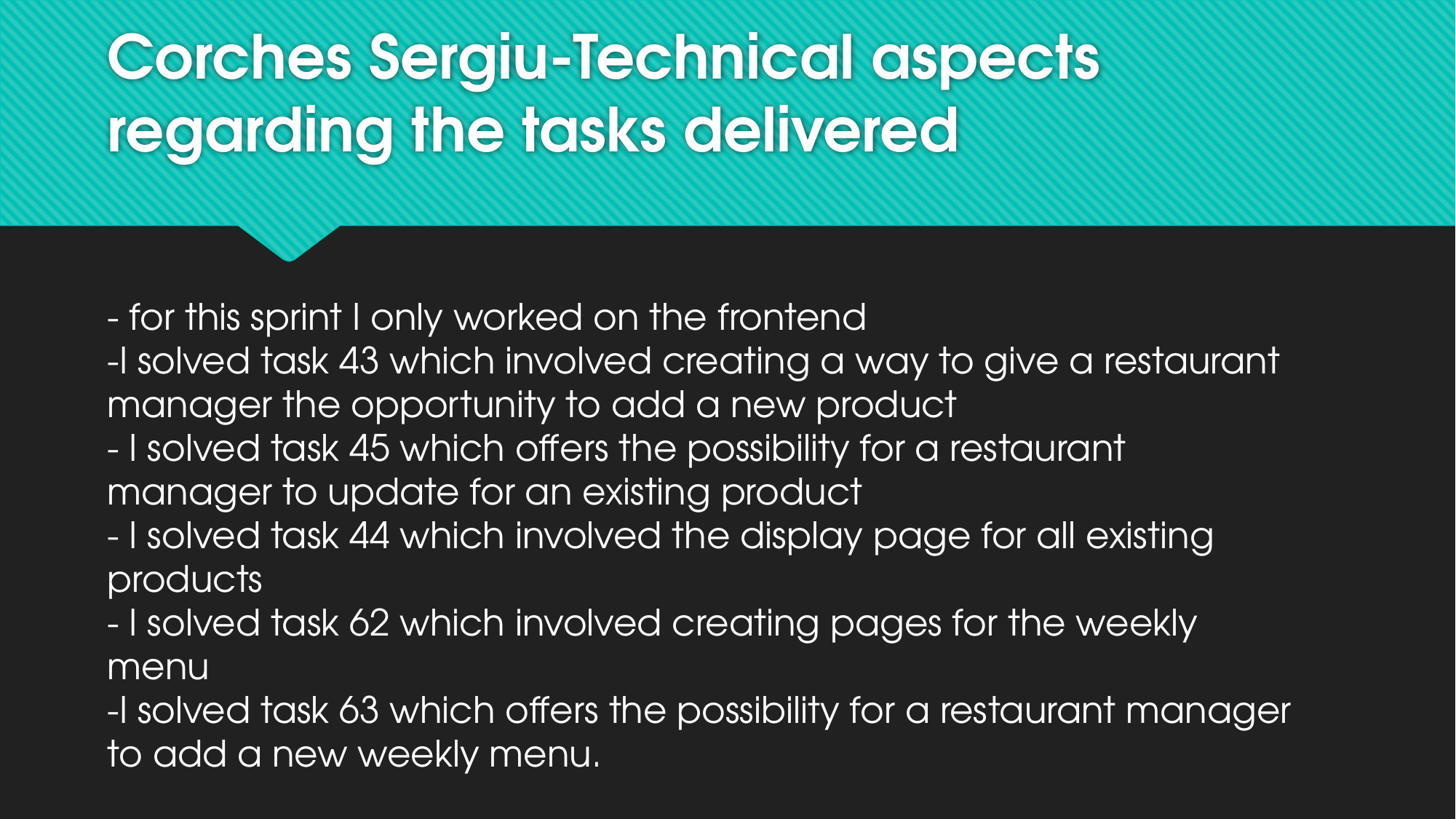

# Corches Sergiu-Technical aspects regarding the tasks delivered
- for this sprint I only worked on the frontend
-I solved task 43 which involved creating a way to give a restaurant manager the opportunity to add a new product
- I solved task 45 which offers the possibility for a restaurant manager to update for an existing product
- I solved task 44 which involved the display page for all existing products
- I solved task 62 which involved creating pages for the weekly menu
-I solved task 63 which offers the possibility for a restaurant manager to add a new weekly menu.